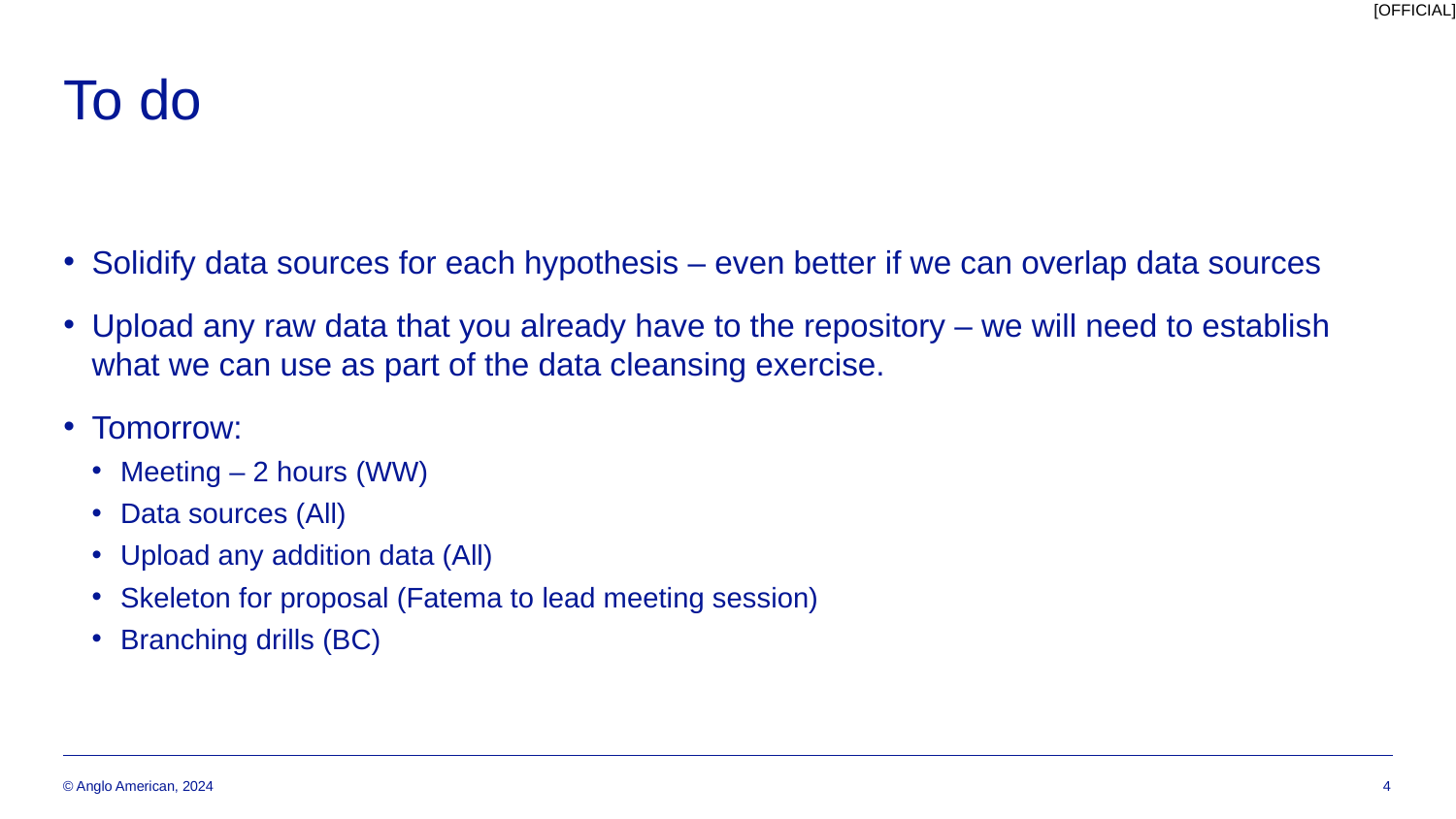

# To do
Solidify data sources for each hypothesis – even better if we can overlap data sources
Upload any raw data that you already have to the repository – we will need to establish what we can use as part of the data cleansing exercise.
Tomorrow:
Meeting – 2 hours (WW)
Data sources (All)
Upload any addition data (All)
Skeleton for proposal (Fatema to lead meeting session)
Branching drills (BC)

© Anglo American, 2024
4